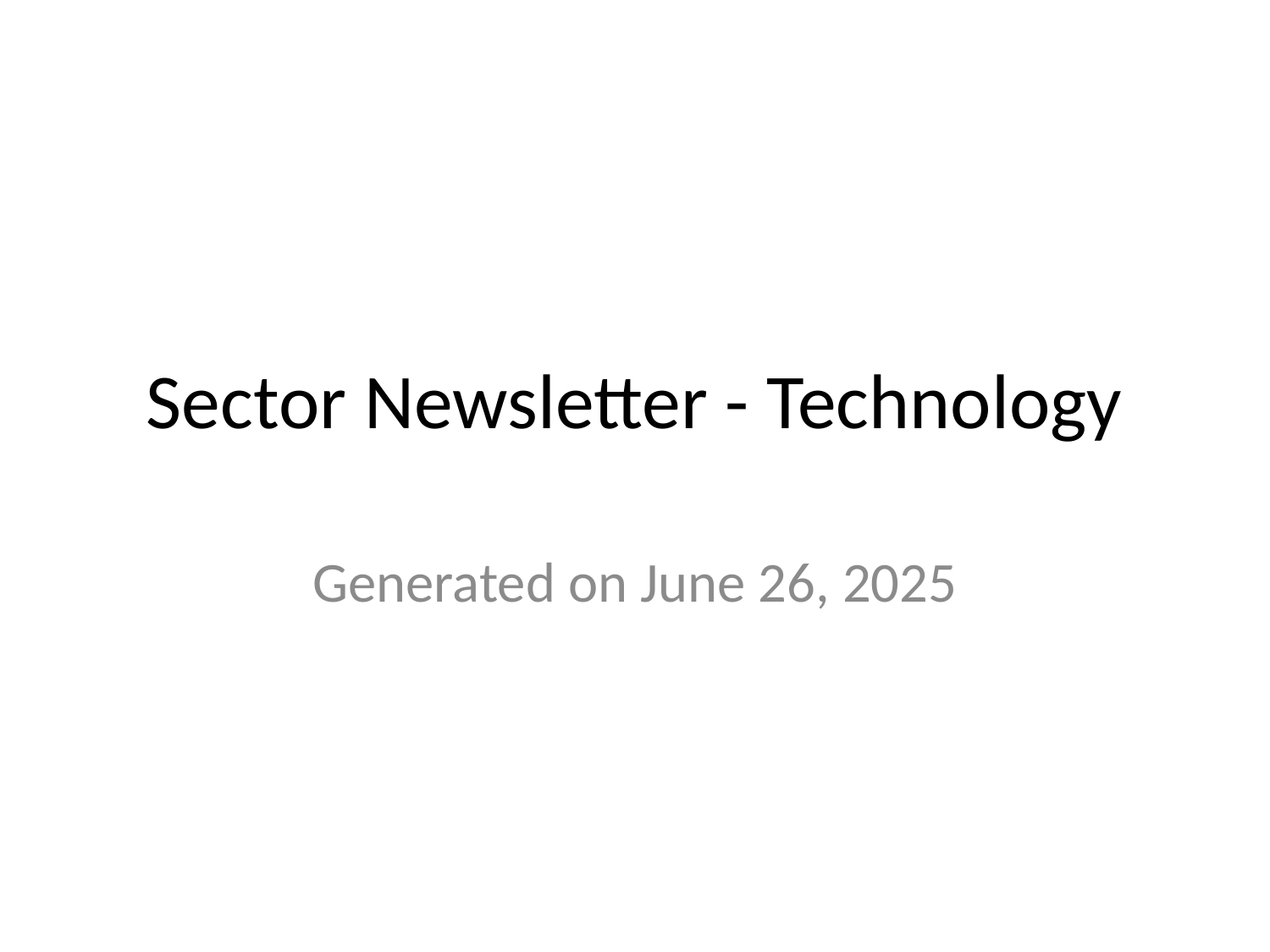

# Sector Newsletter - Technology
Generated on June 26, 2025